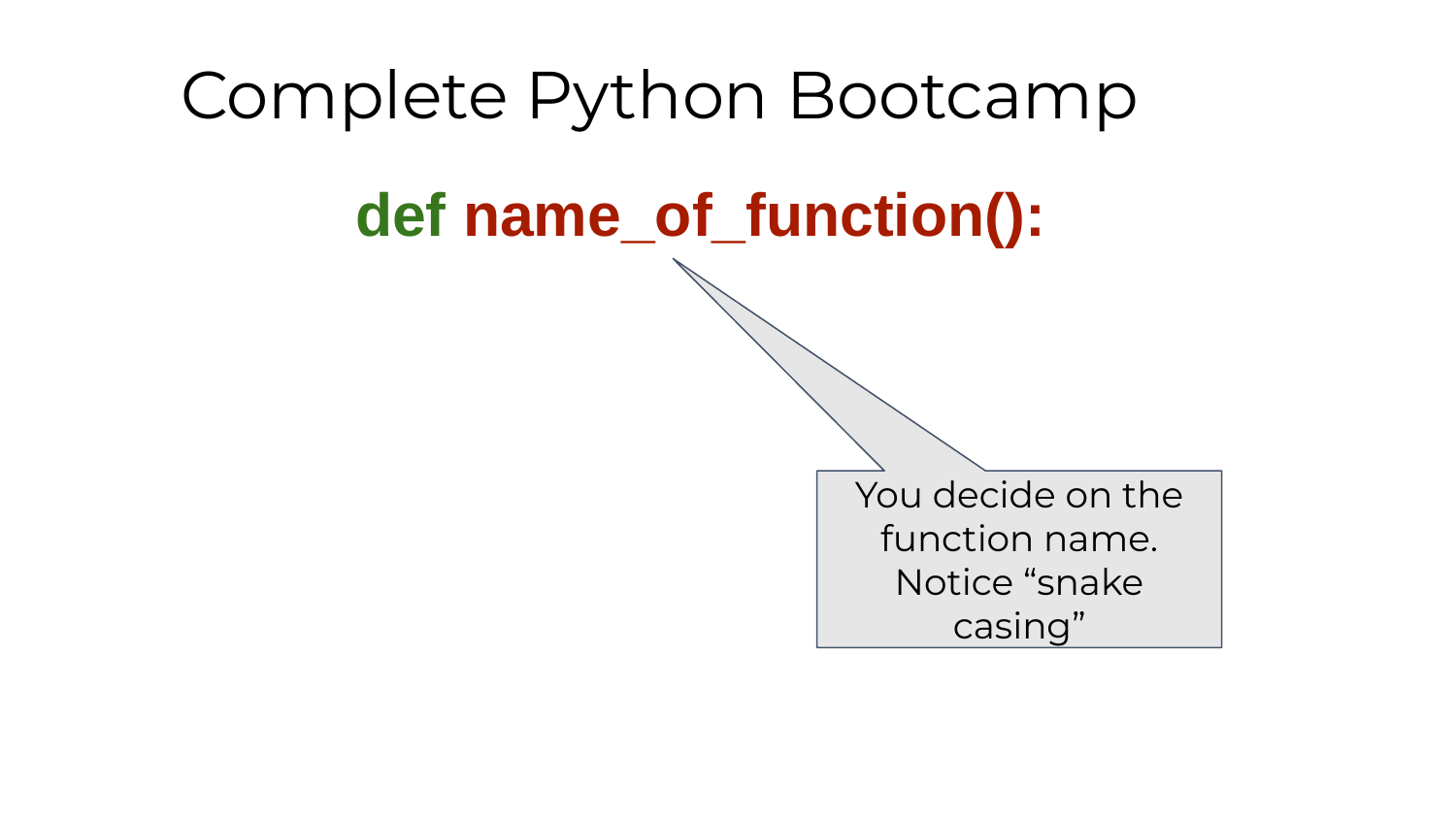

# Complete Python Bootcamp

def name_of_function():

You decide on the function name. Notice “snake casing”